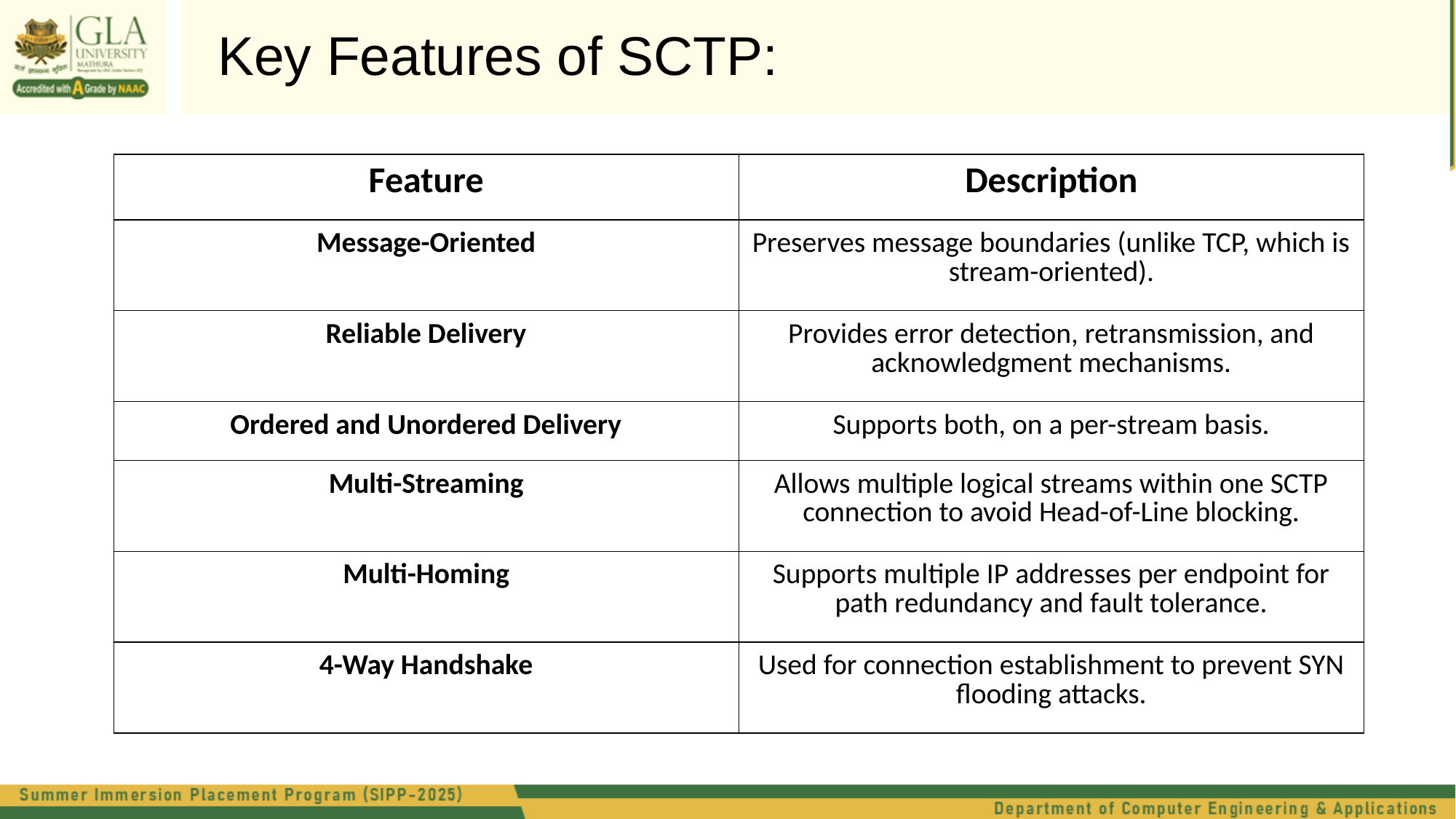

Key Features of SCTP:
| Feature | Description |
| --- | --- |
| Message-Oriented | Preserves message boundaries (unlike TCP, which is stream-oriented). |
| Reliable Delivery | Provides error detection, retransmission, and acknowledgment mechanisms. |
| Ordered and Unordered Delivery | Supports both, on a per-stream basis. |
| Multi-Streaming | Allows multiple logical streams within one SCTP connection to avoid Head-of-Line blocking. |
| Multi-Homing | Supports multiple IP addresses per endpoint for path redundancy and fault tolerance. |
| 4-Way Handshake | Used for connection establishment to prevent SYN flooding attacks. |